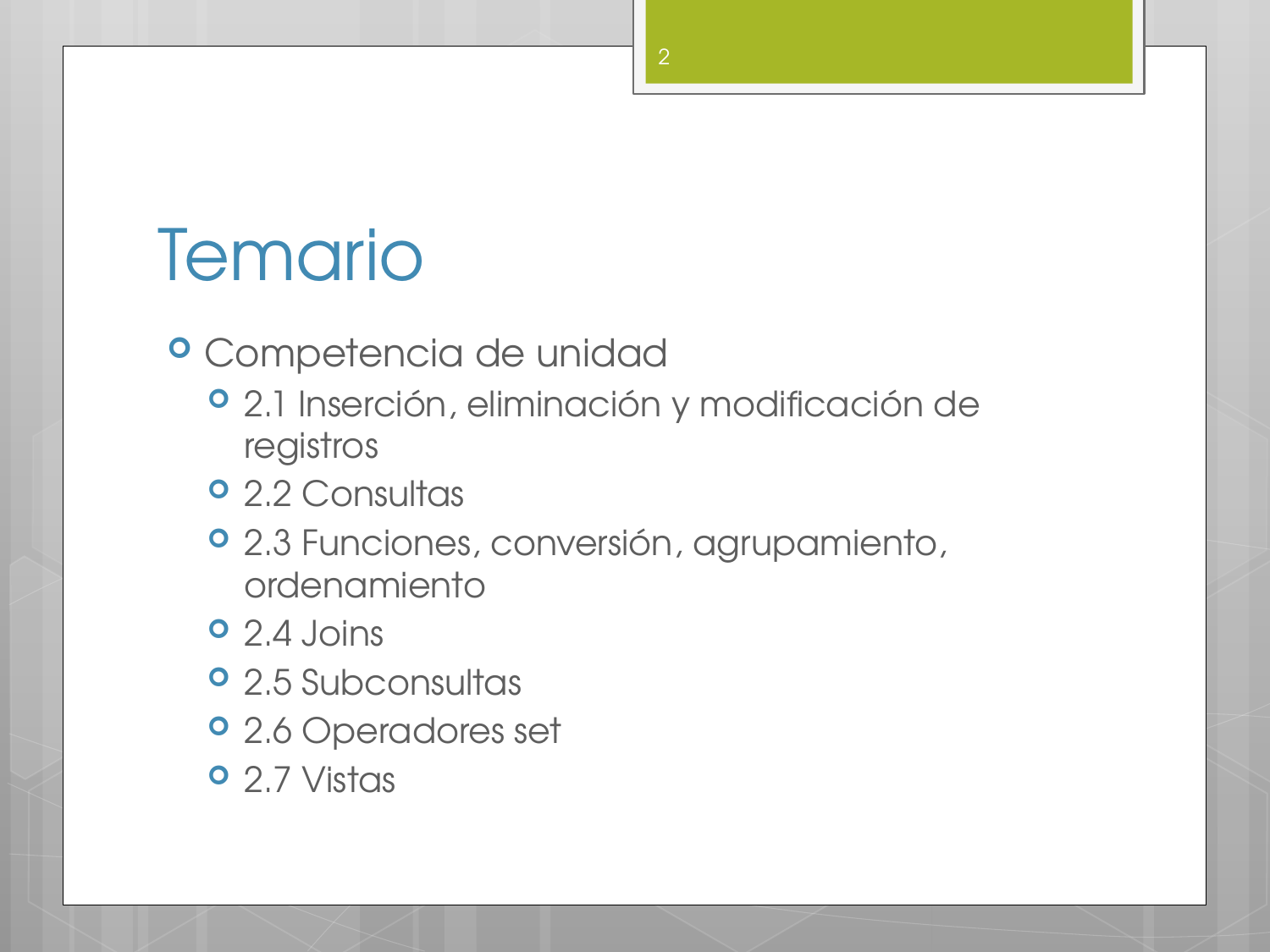

2
# Temario
Competencia de unidad
2.1 Inserción, eliminación y modificación de registros
2.2 Consultas
2.3 Funciones, conversión, agrupamiento, ordenamiento
2.4 Joins
2.5 Subconsultas
2.6 Operadores set
2.7 Vistas